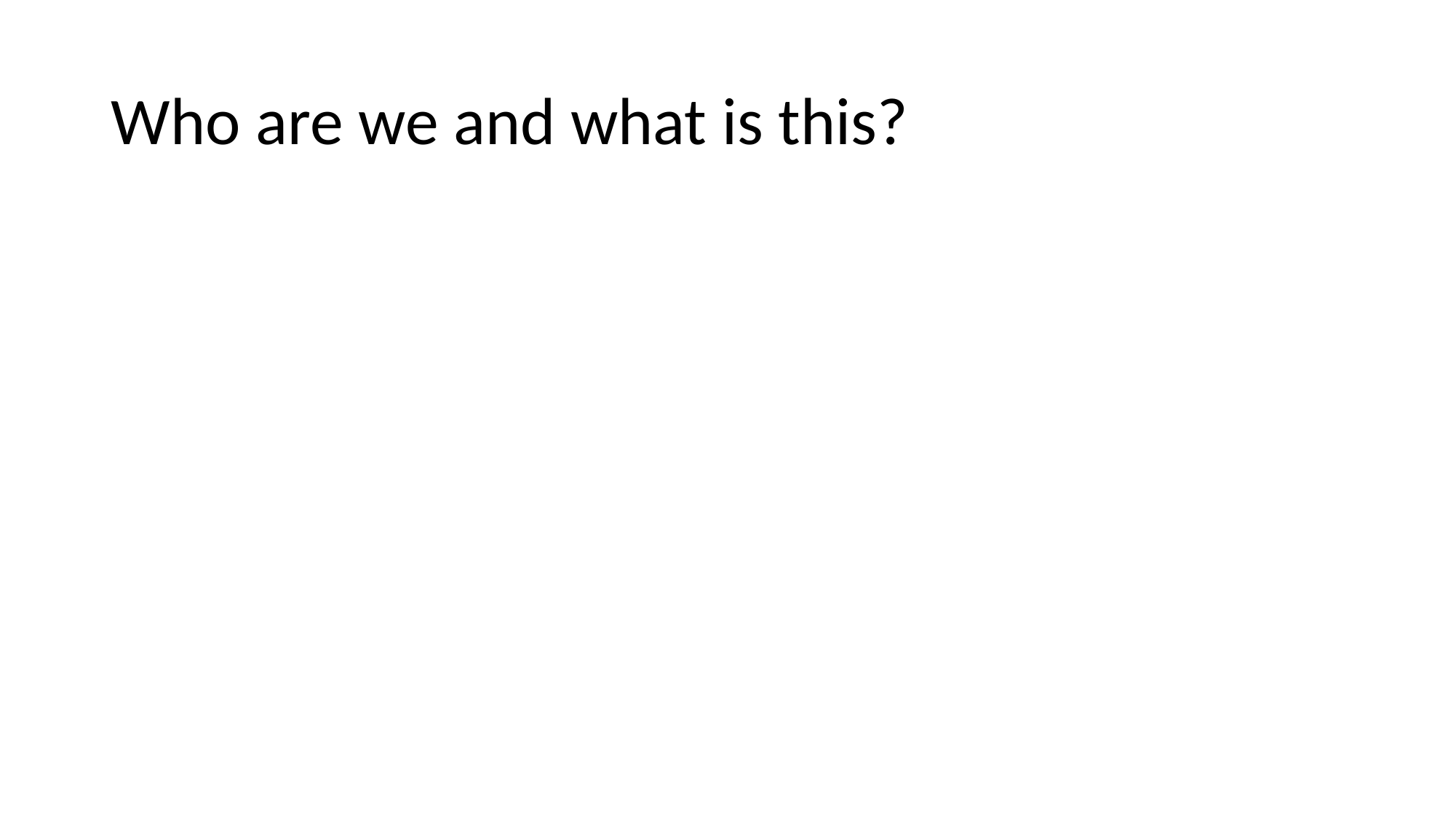

# Who are we and what is this?